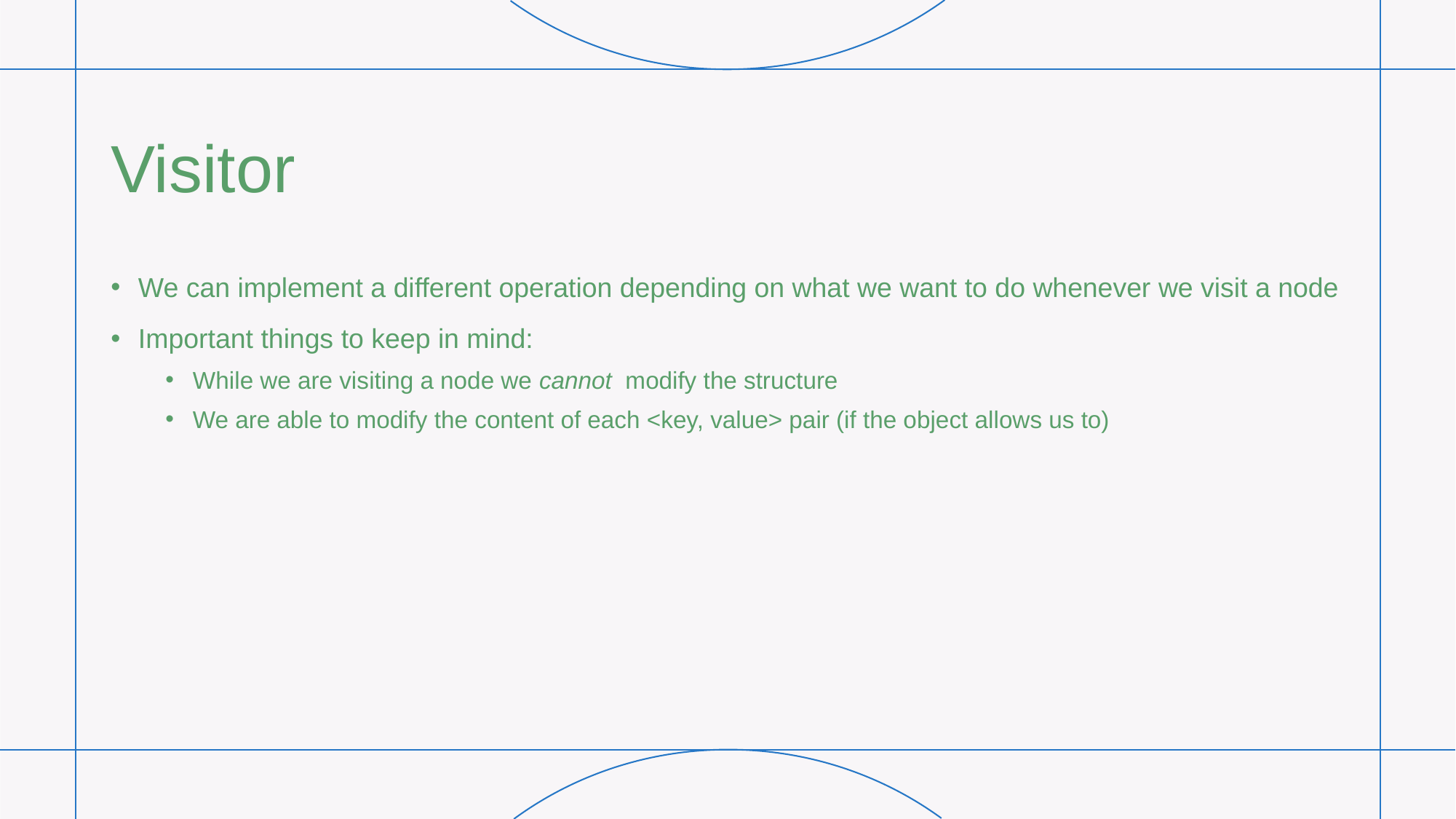

# Visitor
We can implement a different operation depending on what we want to do whenever we visit a node
Important things to keep in mind:
While we are visiting a node we cannot  modify the structure
We are able to modify the content of each <key, value> pair (if the object allows us to)